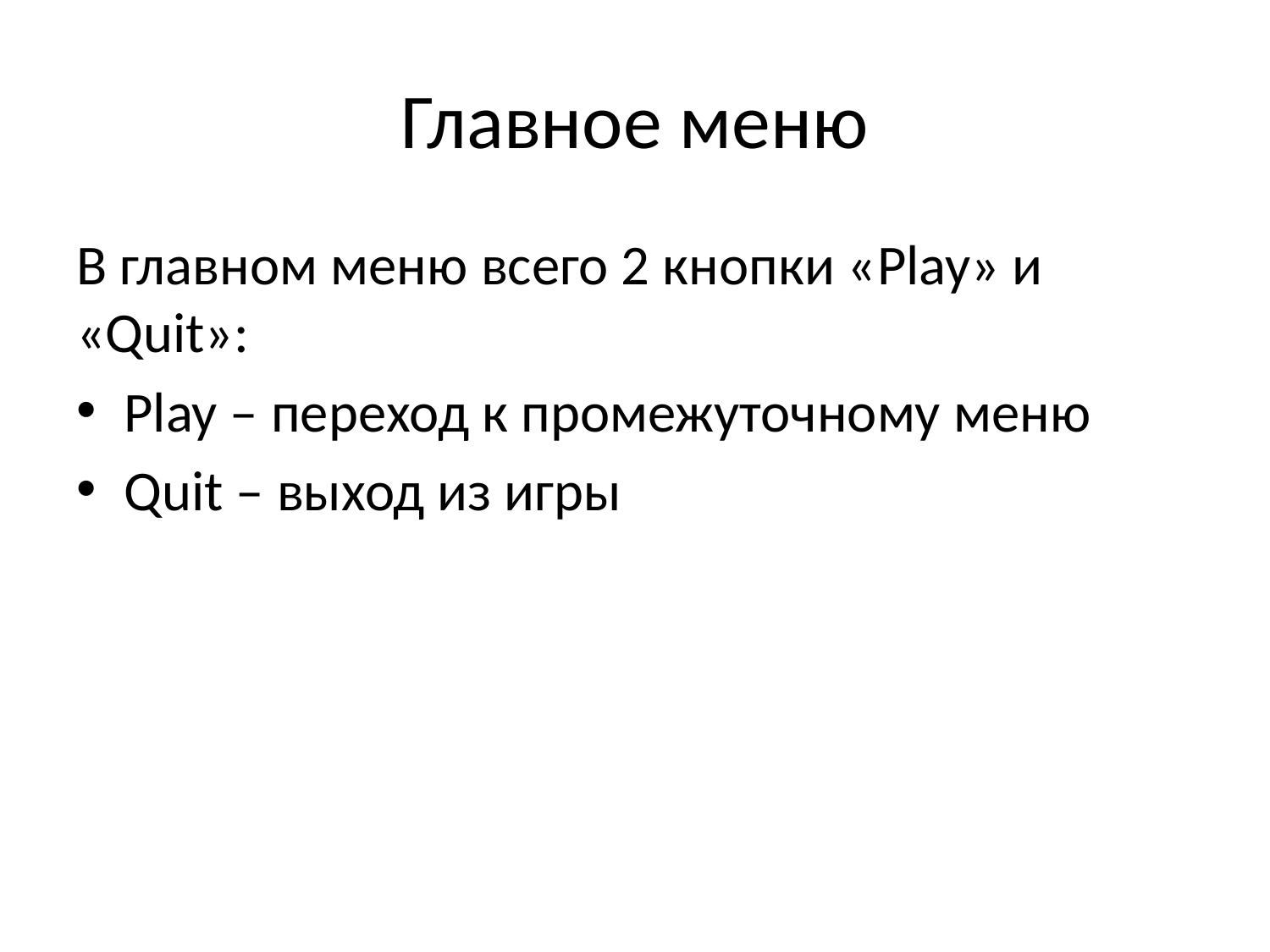

# Главное меню
В главном меню всего 2 кнопки «Play» и «Quit»:
Play – переход к промежуточному меню
Quit – выход из игры